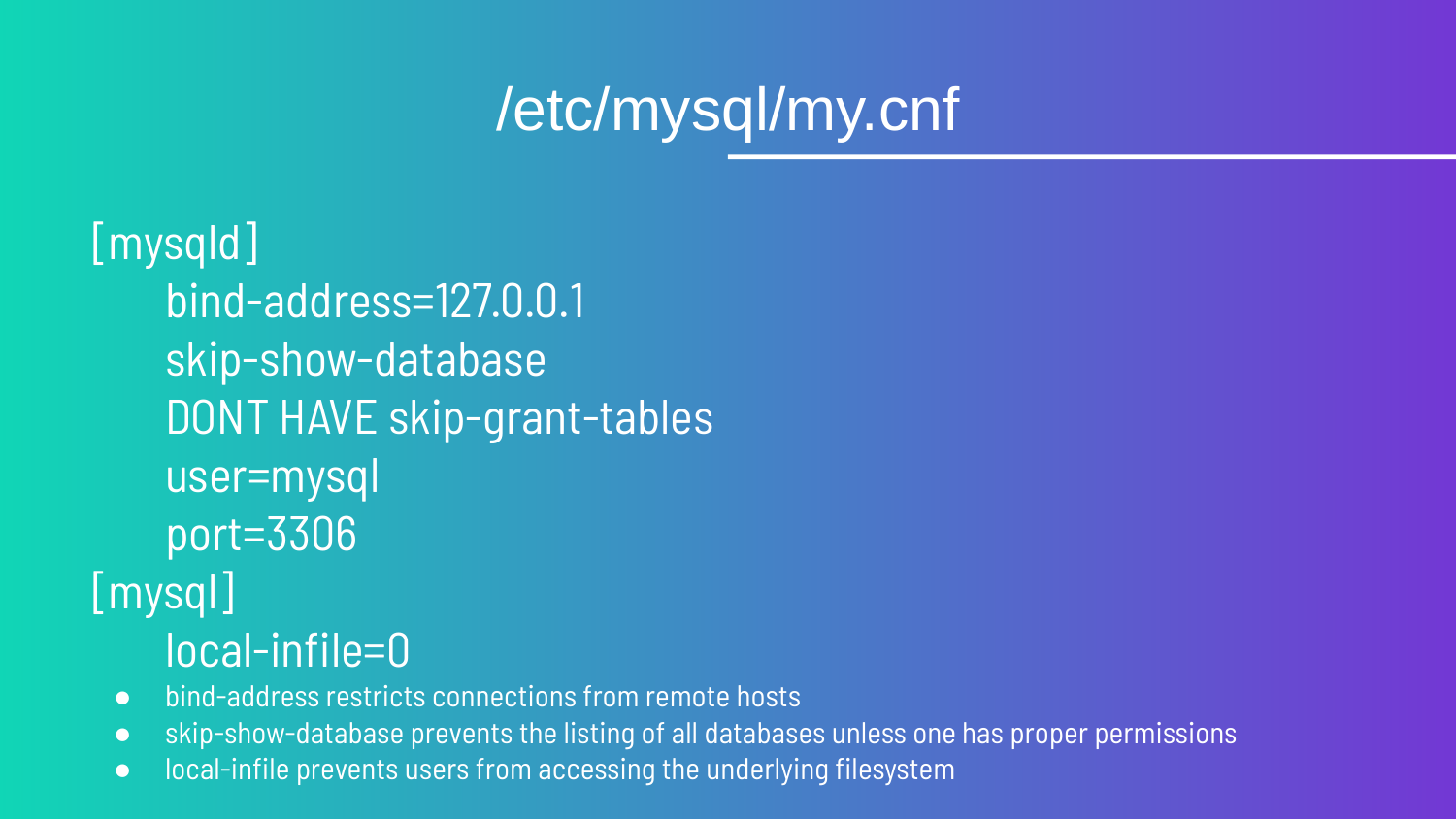

# /etc/mysql/my.cnf
[mysqld]
bind-address=127.0.0.1
skip-show-database
DONT HAVE skip-grant-tables
user=mysql
port=3306
[mysql]
local-infile=0
bind-address restricts connections from remote hosts
skip-show-database prevents the listing of all databases unless one has proper permissions
local-infile prevents users from accessing the underlying filesystem